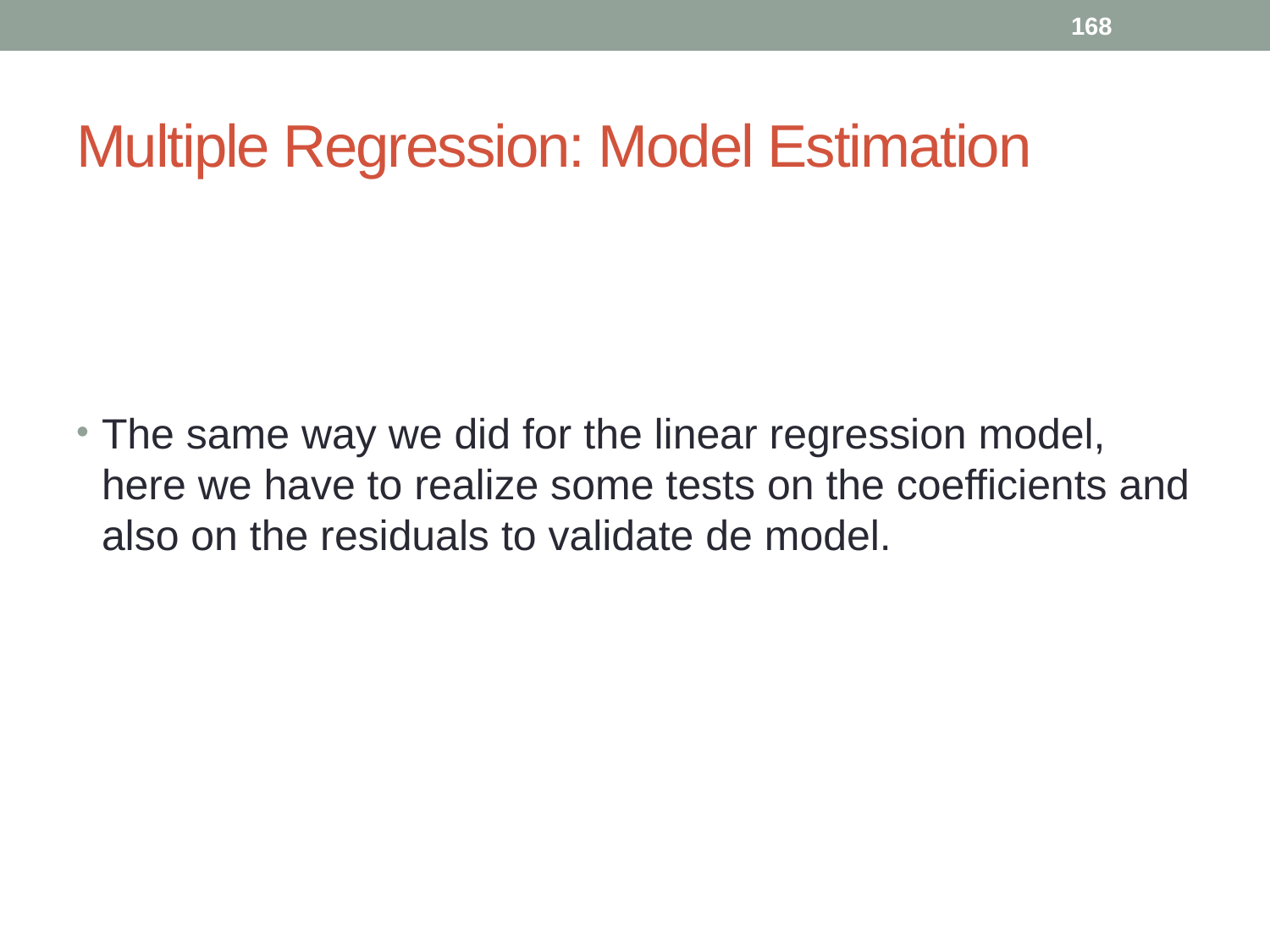

168
# Multiple Regression: Model Estimation

The same way we did for the linear regression model, here we have to realize some tests on the coefficients and also on the residuals to validate de model.